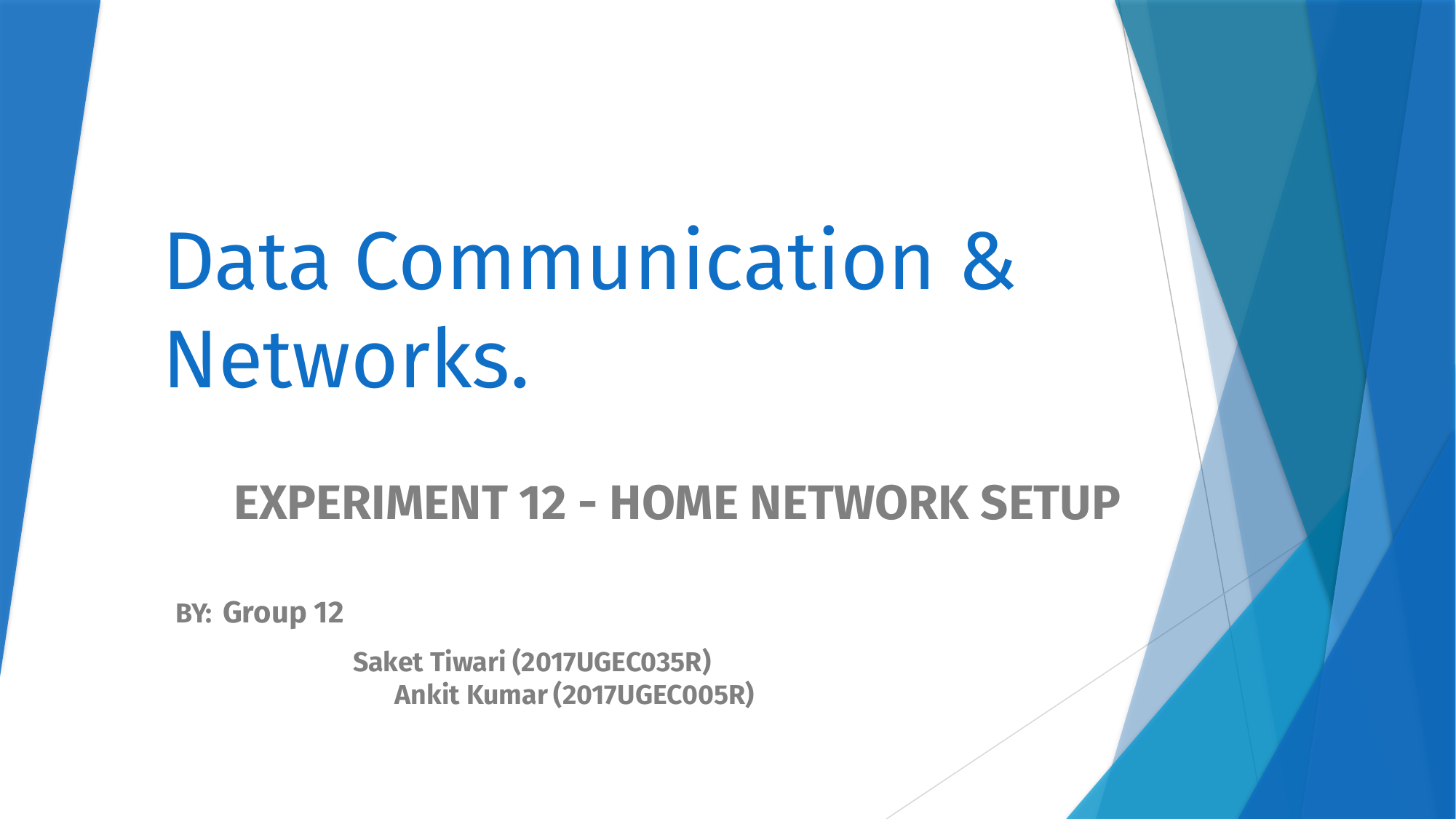

# Data Communication & Networks.

	EXPERIMENT 12 - HOME NETWORK SETUP

          BY:  Group 12
		  Saket Tiwari (2017UGEC035R)	                                                                                                                          	        Ankit Kumar (2017UGEC005R)